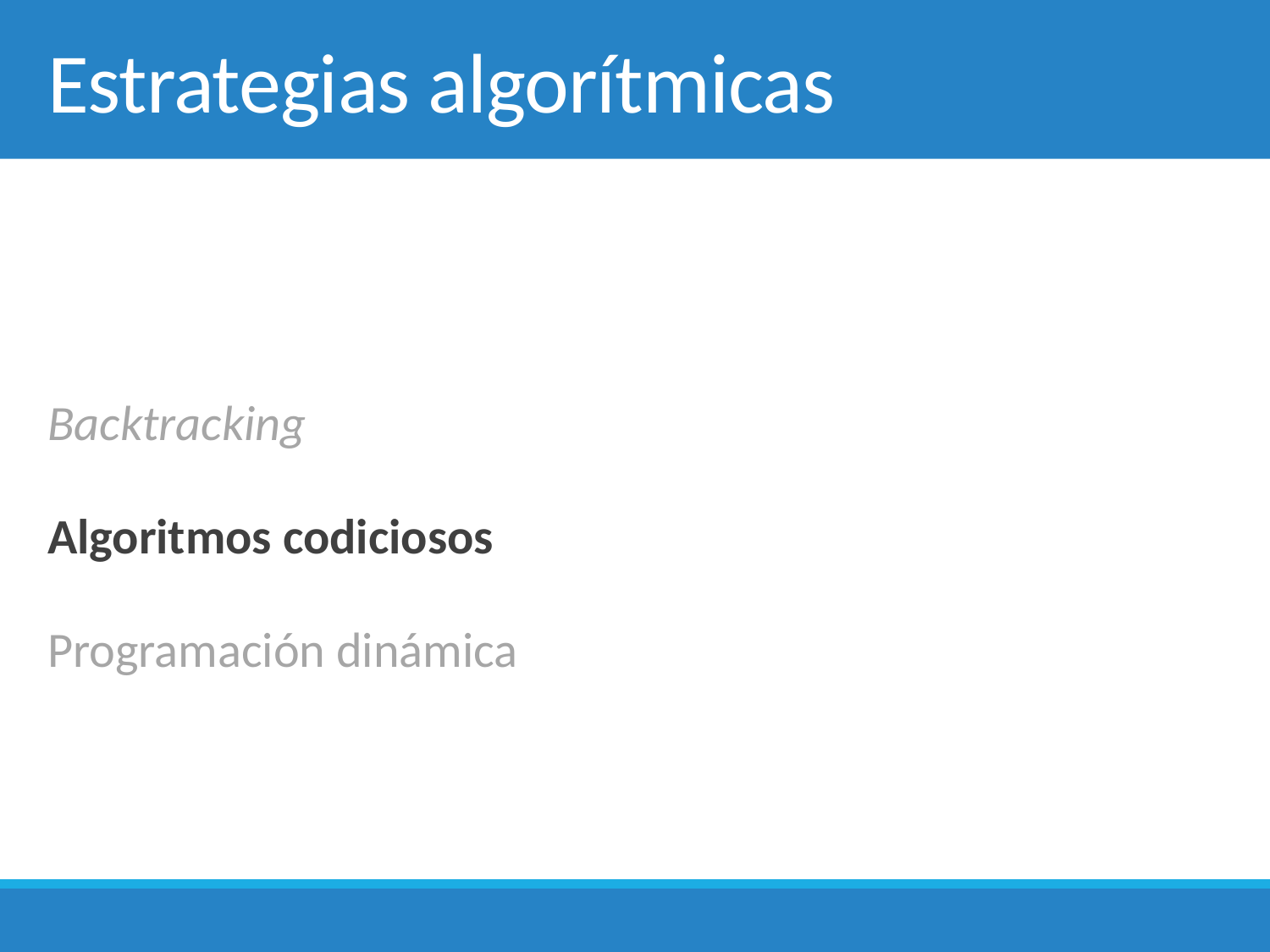

# Estrategias algorítmicas
Backtracking
Algoritmos codiciosos
Programación dinámica